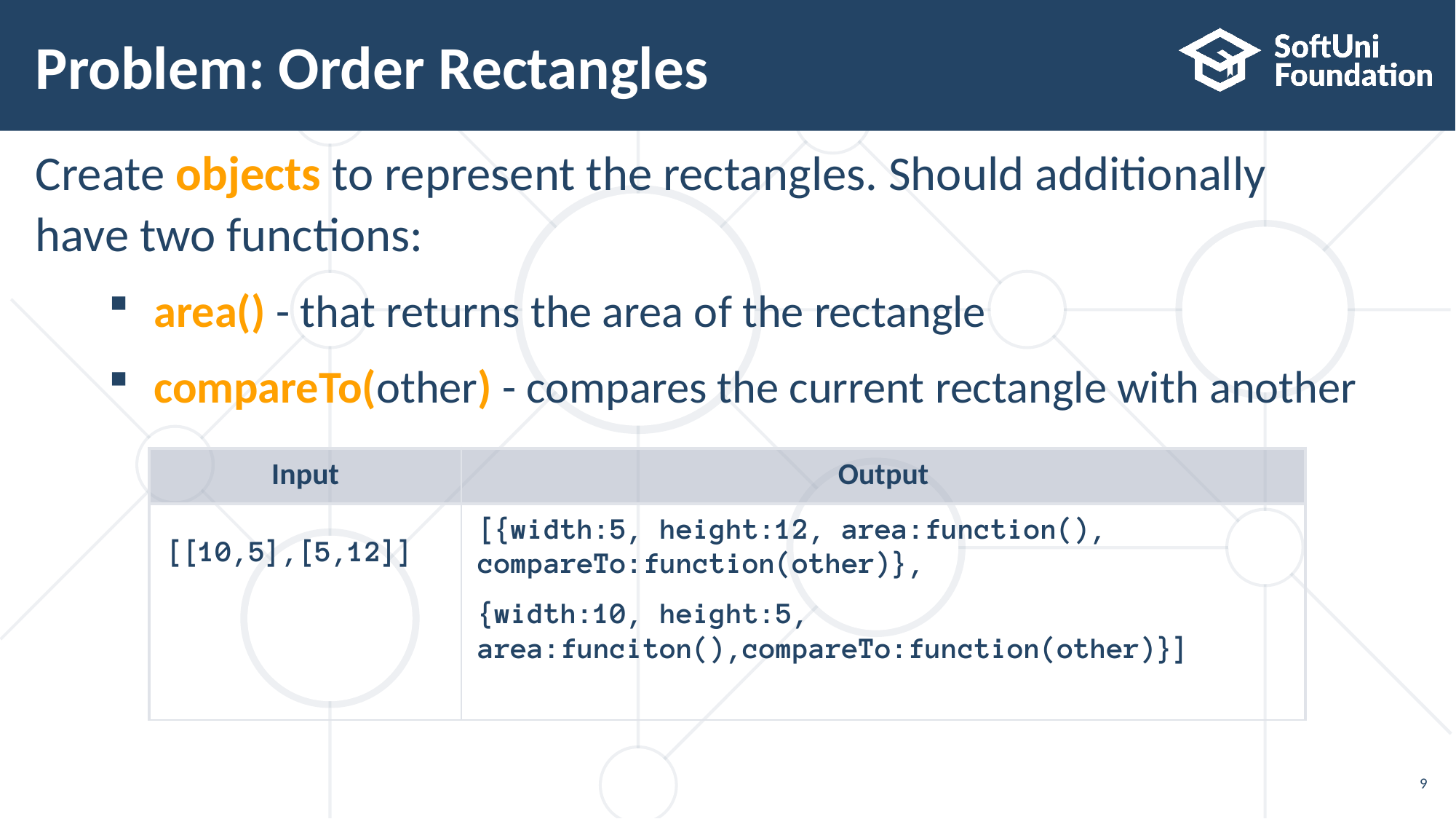

# Problem: Order Rectangles
Create objects to represent the rectangles. Should additionally
have two functions:
area() - that returns the area of the rectangle
compareTo(other) - compares the current rectangle with another
| Input | Output |
| --- | --- |
| [[10,5],[5,12]] | [{width:5, height:12, area:function(), compareTo:function(other)}, {width:10, height:5, area:funciton(),compareTo:function(other)}] |
9